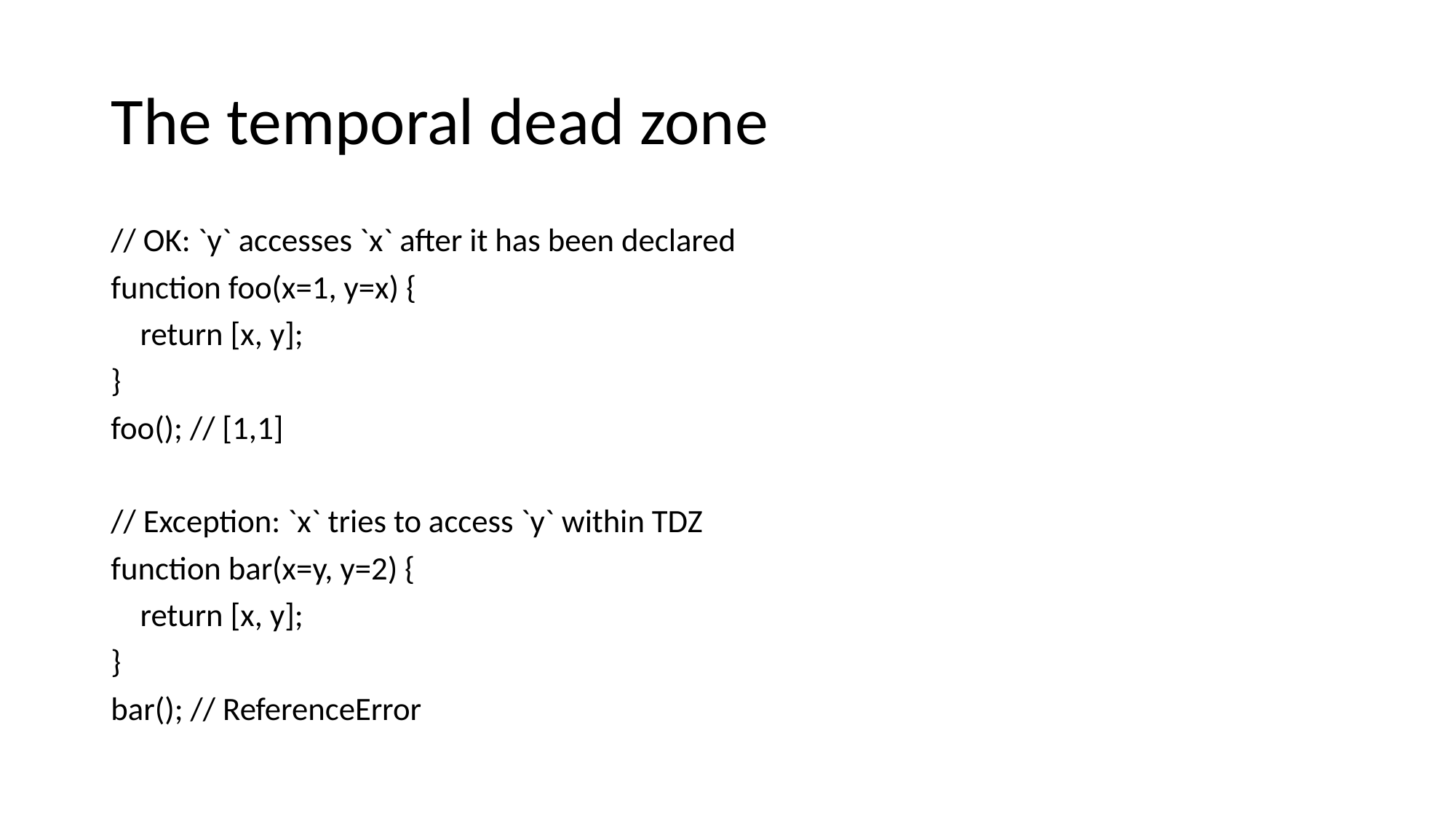

# The temporal dead zone
// OK: `y` accesses `x` after it has been declared
function foo(x=1, y=x) {
    return [x, y];
}
foo(); // [1,1]

// Exception: `x` tries to access `y` within TDZ
function bar(x=y, y=2) {
    return [x, y];
}
bar(); // ReferenceError